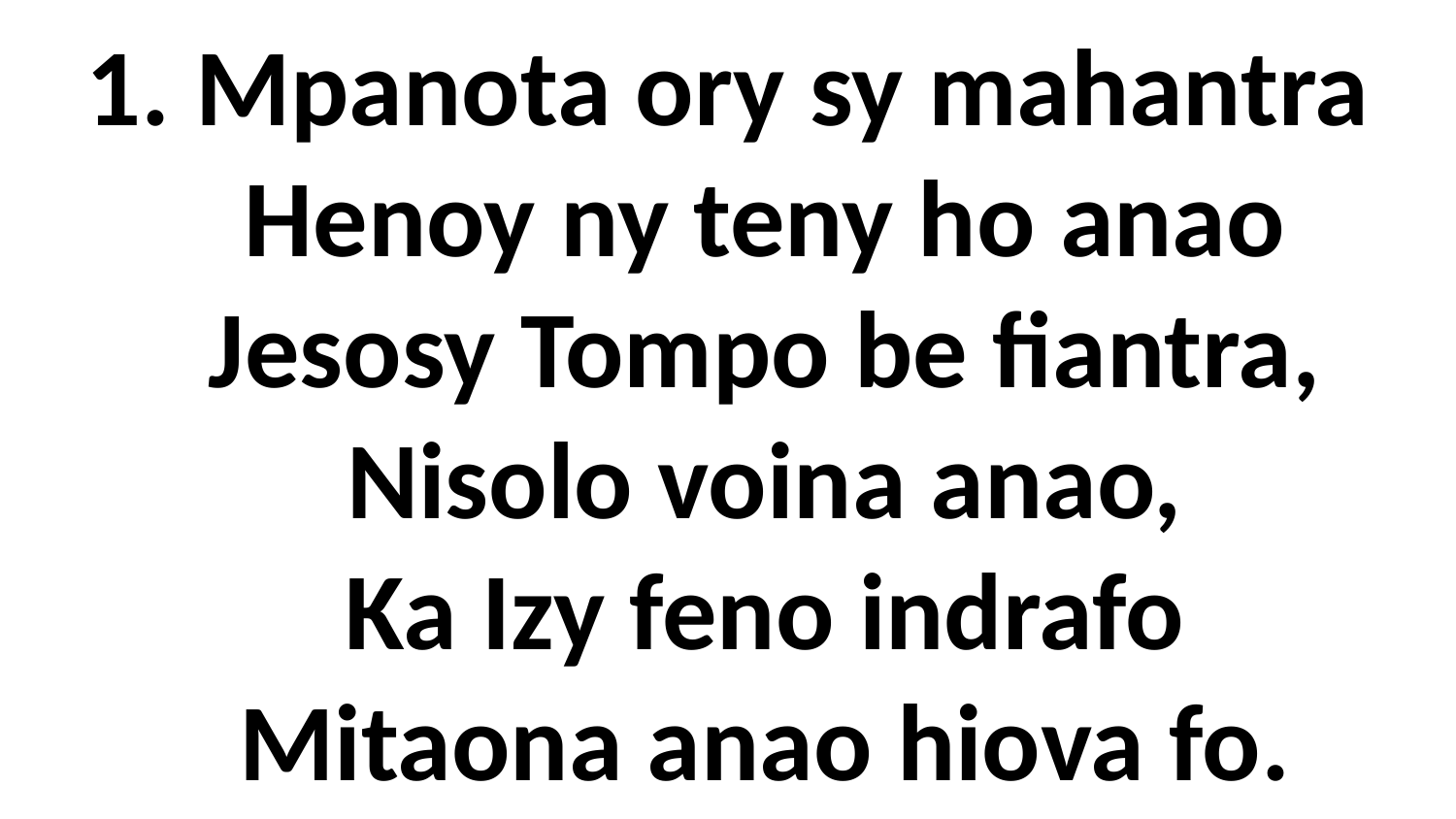

# 1. Mpanota ory sy mahantra Henoy ny teny ho anao Jesosy Tompo be fiantra, Nisolo voina anao, Ka Izy feno indrafo Mitaona anao hiova fo.